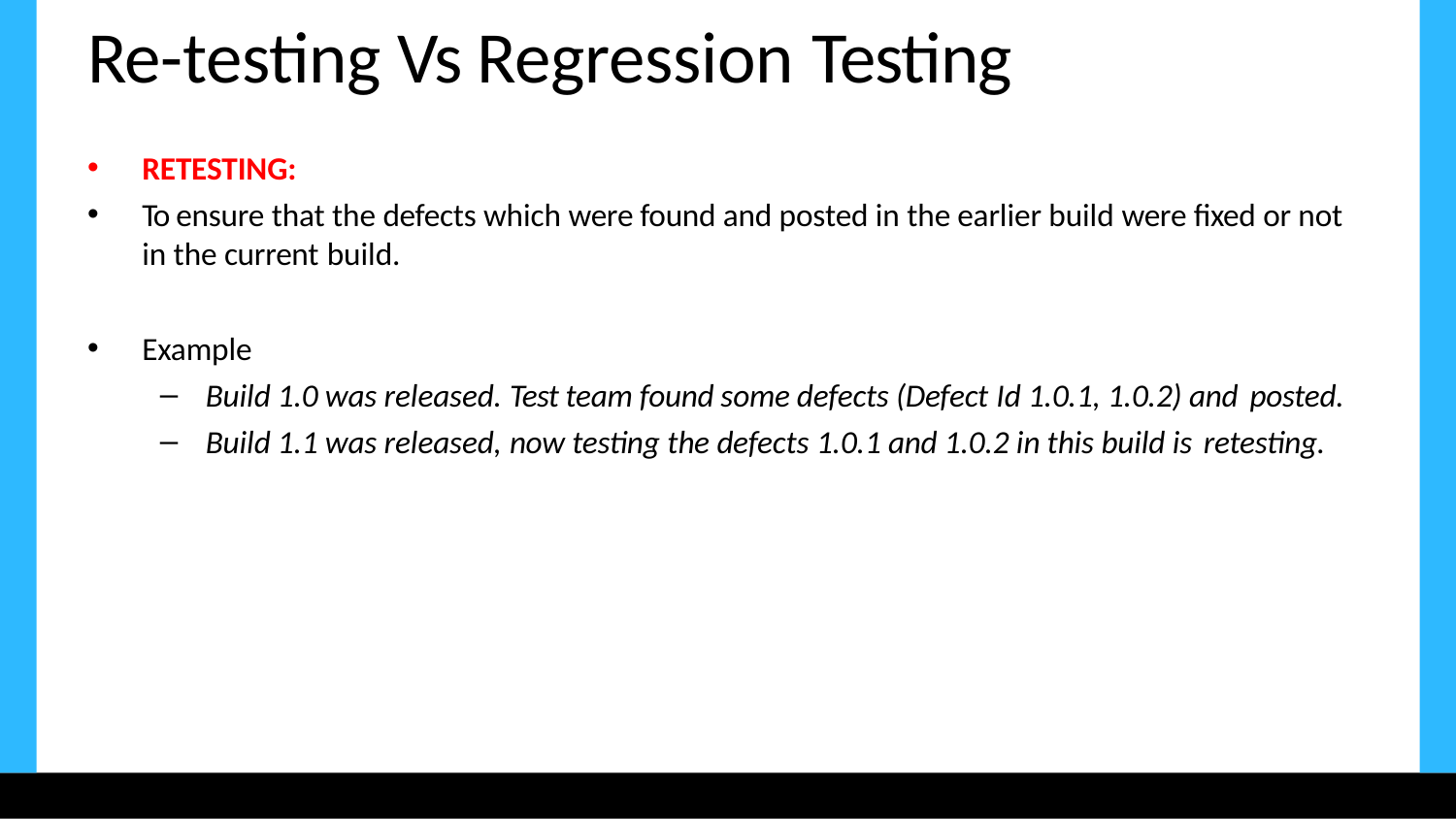

# Re-testing Vs Regression Testing
RETESTING:
To ensure that the defects which were found and posted in the earlier build were fixed or not  in the current build.

Example
Build 1.0 was released. Test team found some defects (Defect Id 1.0.1, 1.0.2) and posted.
Build 1.1 was released, now testing the defects 1.0.1 and 1.0.2 in this build is retesting.